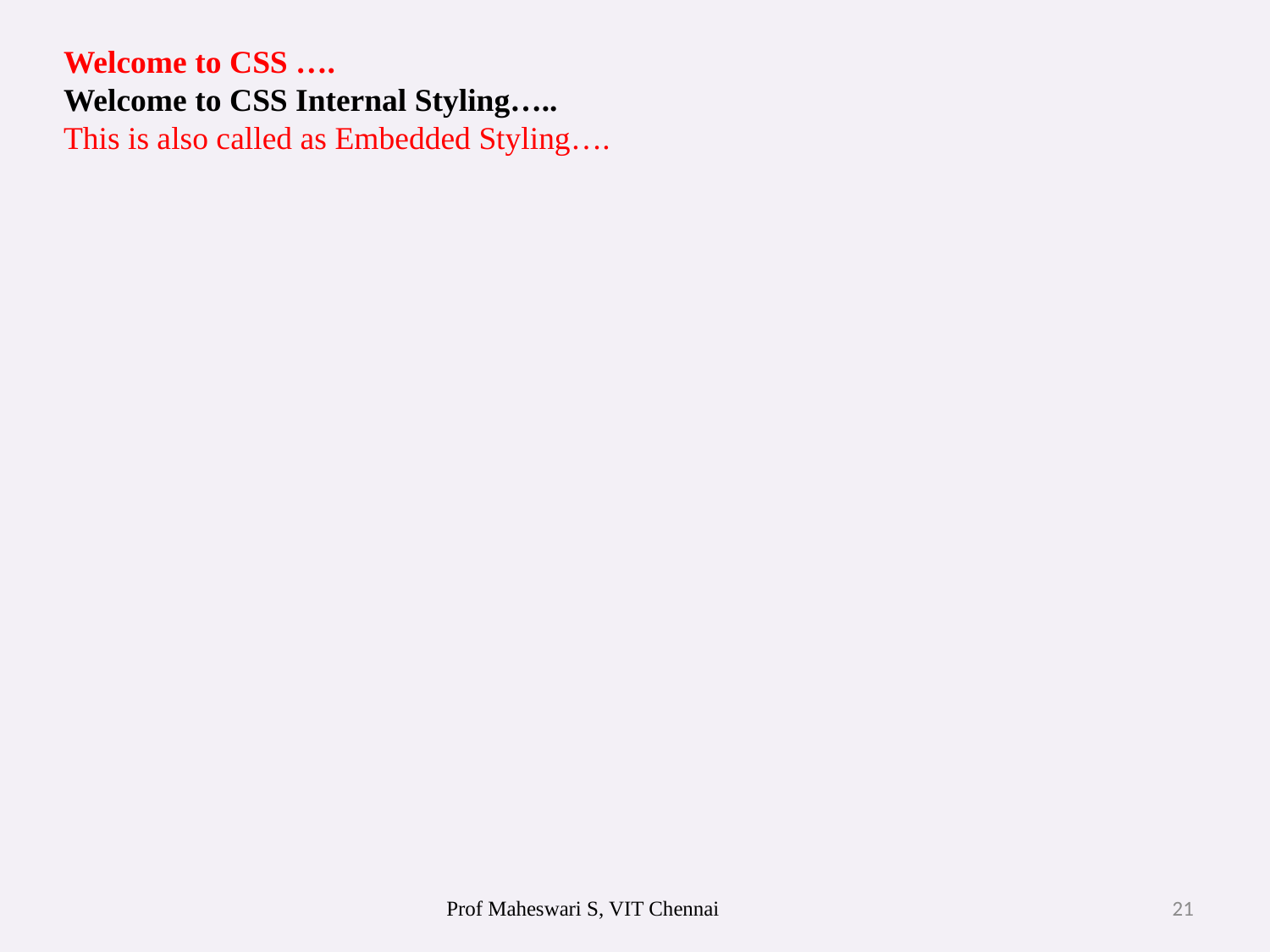

# Welcome to CSS …. Welcome to CSS Internal Styling….. This is also called as Embedded Styling….
Prof Maheswari S, VIT Chennai
21